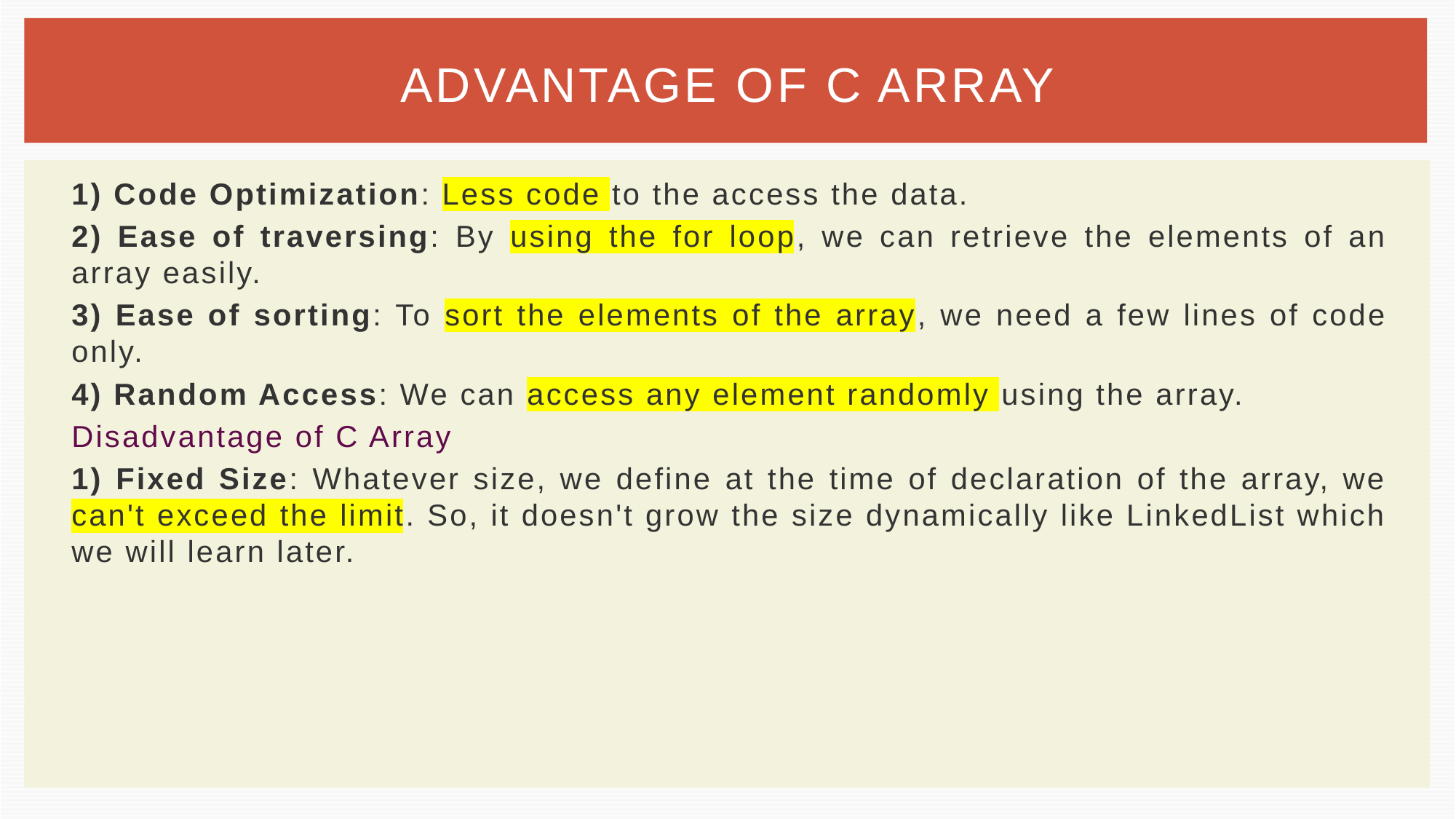

# Advantage of C Array
1) Code Optimization: Less code to the access the data.
2) Ease of traversing: By using the for loop, we can retrieve the elements of an array easily.
3) Ease of sorting: To sort the elements of the array, we need a few lines of code only.
4) Random Access: We can access any element randomly using the array.
Disadvantage of C Array
1) Fixed Size: Whatever size, we define at the time of declaration of the array, we can't exceed the limit. So, it doesn't grow the size dynamically like LinkedList which we will learn later.